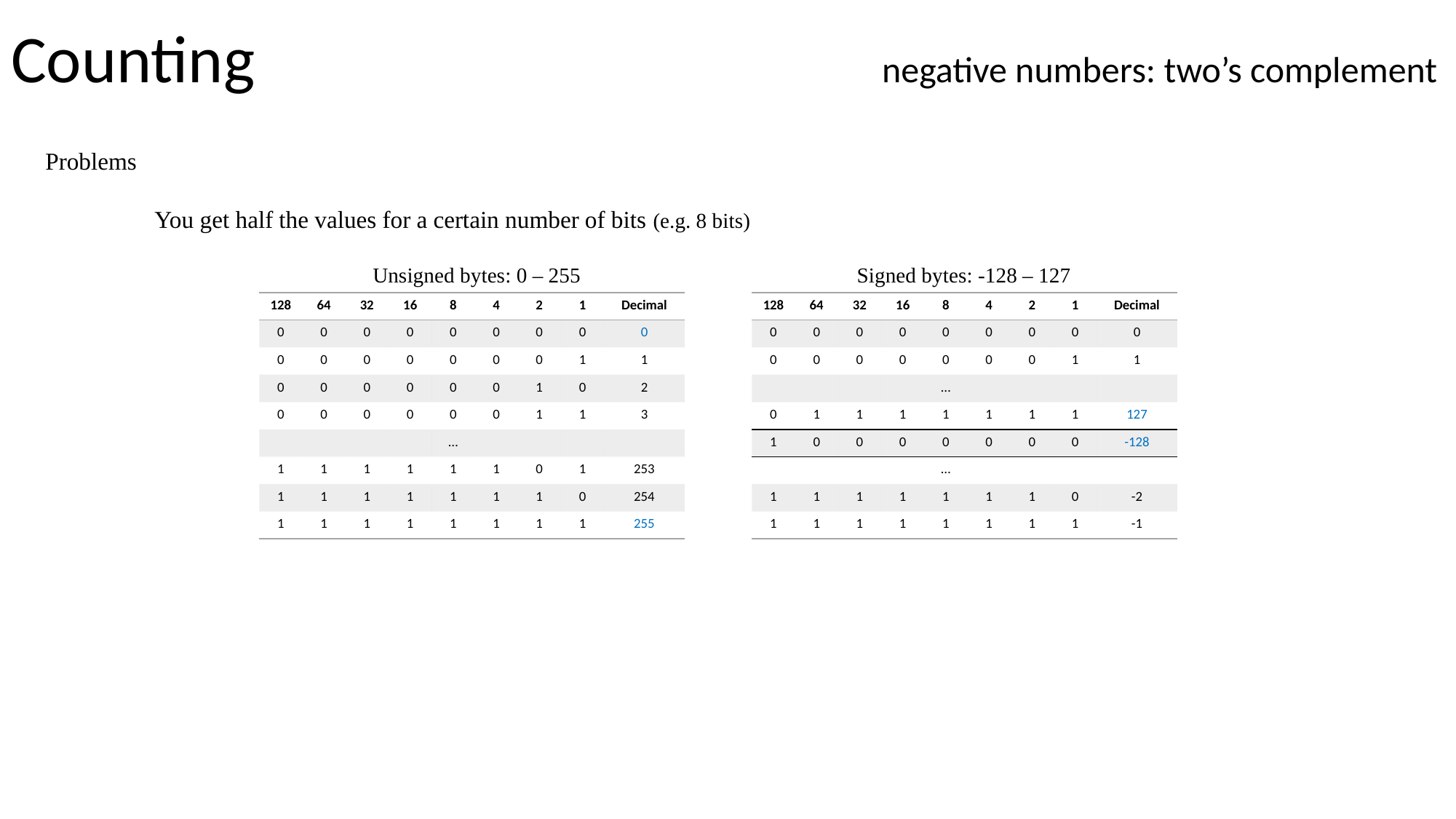

Counting  	                                    negative numbers: two’s complement
Problems

	You get half the values for a certain number of bits (e.g. 8 bits)

			Unsigned bytes: 0 – 255 			         Signed bytes: -128 – 127

| 128 | 64 | 32 | 16 | 8 | 4 | 2 | 1 | Decimal |
| --- | --- | --- | --- | --- | --- | --- | --- | --- |
| 0 | 0 | 0 | 0 | 0 | 0 | 0 | 0 | 0 |
| 0 | 0 | 0 | 0 | 0 | 0 | 0 | 1 | 1 |
| 0 | 0 | 0 | 0 | 0 | 0 | 1 | 0 | 2 |
| 0 | 0 | 0 | 0 | 0 | 0 | 1 | 1 | 3 |
|  |  |  |  | … |  |  |  |  |
| 1 | 1 | 1 | 1 | 1 | 1 | 0 | 1 | 253 |
| 1 | 1 | 1 | 1 | 1 | 1 | 1 | 0 | 254 |
| 1 | 1 | 1 | 1 | 1 | 1 | 1 | 1 | 255 |
| 128 | 64 | 32 | 16 | 8 | 4 | 2 | 1 | Decimal |
| --- | --- | --- | --- | --- | --- | --- | --- | --- |
| 0 | 0 | 0 | 0 | 0 | 0 | 0 | 0 | 0 |
| 0 | 0 | 0 | 0 | 0 | 0 | 0 | 1 | 1 |
|  |  |  |  | … |  |  |  |  |
| 0 | 1 | 1 | 1 | 1 | 1 | 1 | 1 | 127 |
| 1 | 0 | 0 | 0 | 0 | 0 | 0 | 0 | -128 |
|  |  |  |  | … |  |  |  |  |
| 1 | 1 | 1 | 1 | 1 | 1 | 1 | 0 | -2 |
| 1 | 1 | 1 | 1 | 1 | 1 | 1 | 1 | -1 |